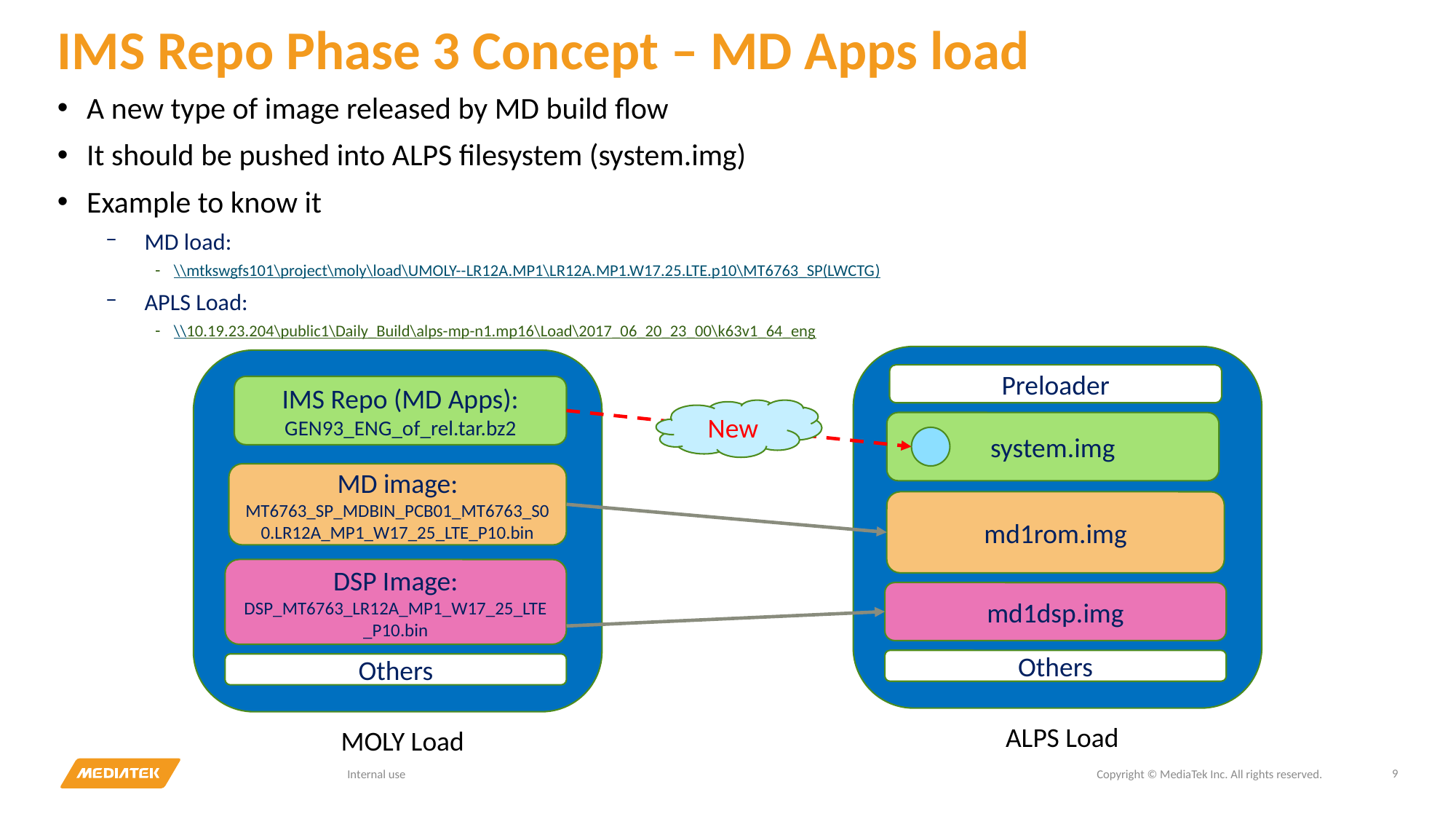

# IMS Repo Phase 3 Concept – MD Apps load
A new type of image released by MD build flow
It should be pushed into ALPS filesystem (system.img)
Example to know it
MD load:
\\mtkswgfs101\project\moly\load\UMOLY--LR12A.MP1\LR12A.MP1.W17.25.LTE.p10\MT6763_SP(LWCTG)
APLS Load:
\\10.19.23.204\public1\Daily_Build\alps-mp-n1.mp16\Load\2017_06_20_23_00\k63v1_64_eng

Preloader
IMS Repo (MD Apps): GEN93_ENG_of_rel.tar.bz2
New
system.img

MD image:
MT6763_SP_MDBIN_PCB01_MT6763_S00.LR12A_MP1_W17_25_LTE_P10.bin
md1rom.img
DSP Image:
DSP_MT6763_LR12A_MP1_W17_25_LTE_P10.bin
md1dsp.img
Others
Others
ALPS Load
MOLY Load
9
Internal use
Copyright © MediaTek Inc. All rights reserved.